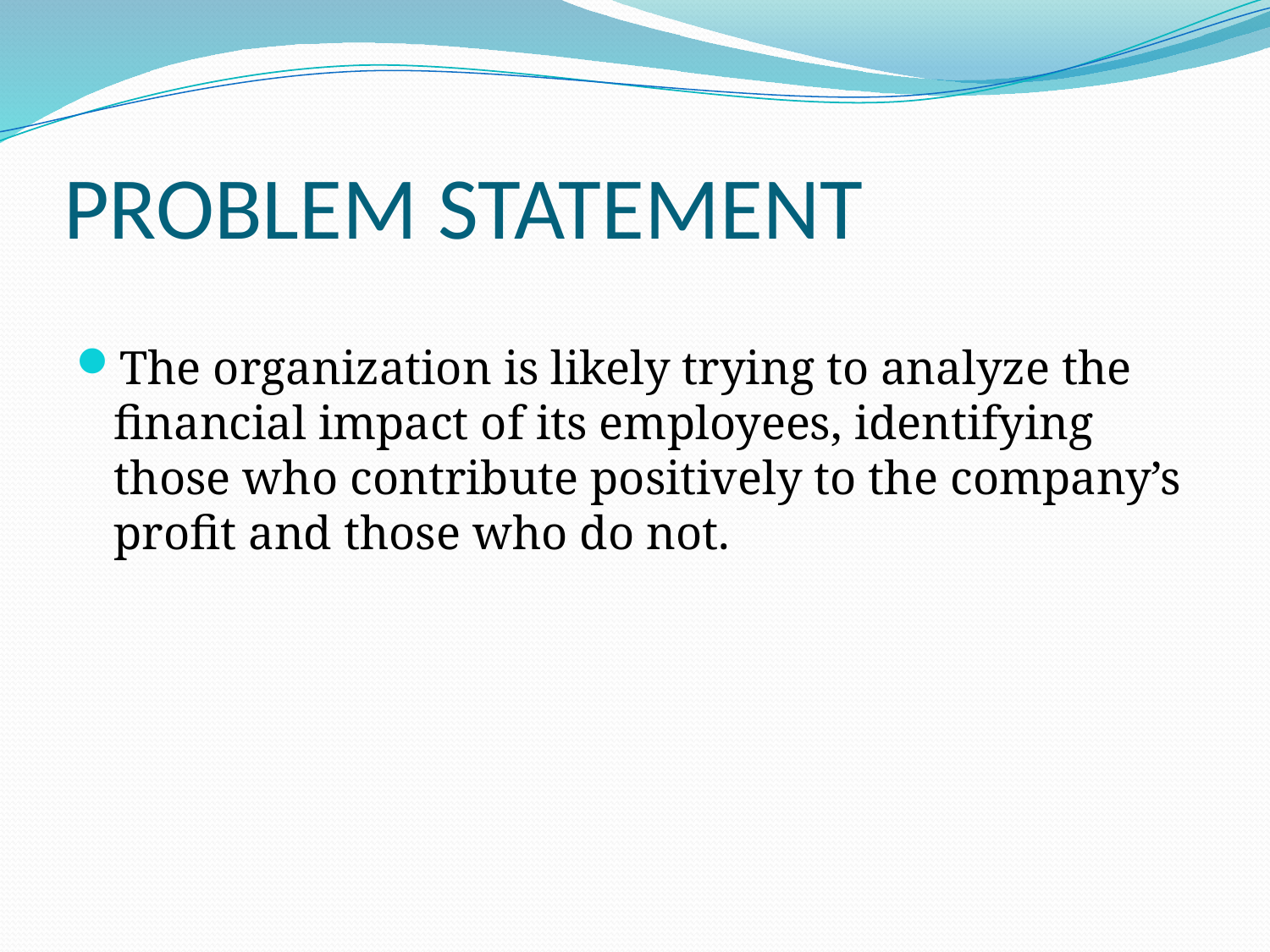

# PROBLEM STATEMENT

The organization is likely trying to analyze the financial impact of its employees, identifying those who contribute positively to the company’s profit and those who do not.